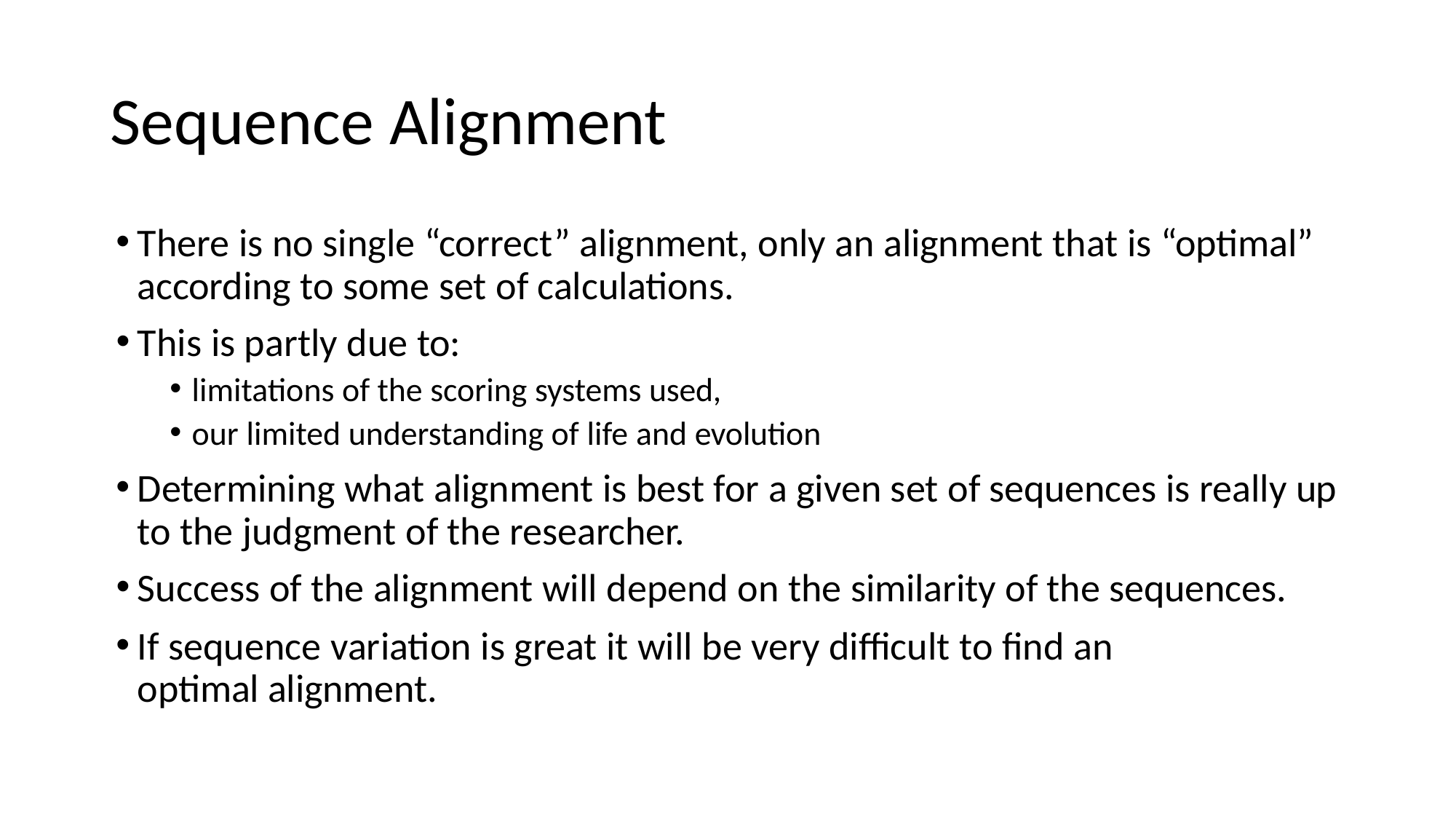

# Sequence Alignment
There is no single “correct” alignment, only an alignment that is “optimal” according to some set of calculations.
This is partly due to:
limitations of the scoring systems used,
our limited understanding of life and evolution
Determining what alignment is best for a given set of sequences is really up to the judgment of the researcher.
Success of the alignment will depend on the similarity of the sequences.
If sequence variation is great it will be very difficult to find an optimal alignment.